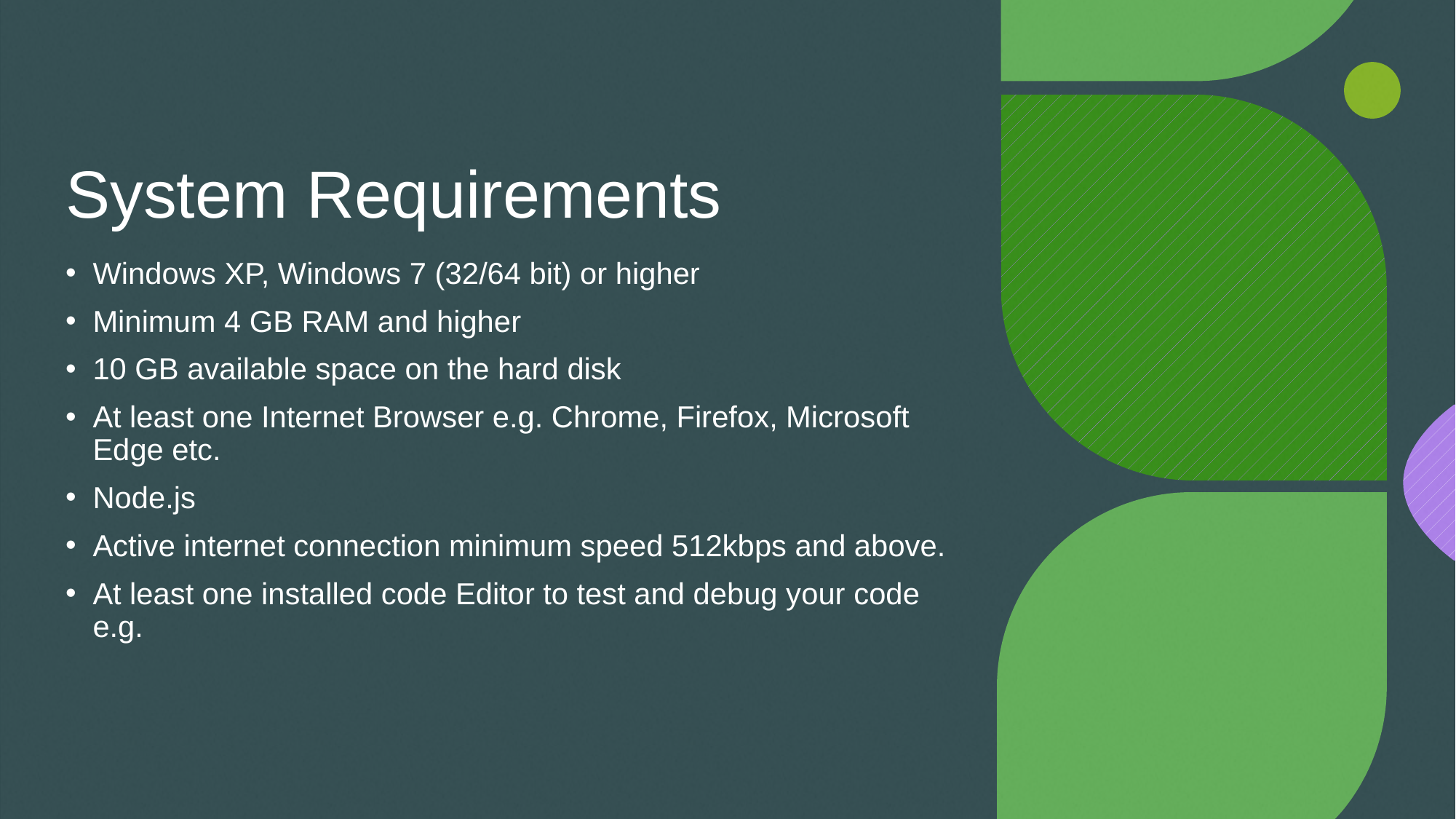

# System Requirements
Windows XP, Windows 7 (32/64 bit) or higher
Minimum 4 GB RAM and higher
10 GB available space on the hard disk
At least one Internet Browser e.g. Chrome, Firefox, Microsoft Edge etc.
Node.js
Active internet connection minimum speed 512kbps and above.
At least one installed code Editor to test and debug your code e.g.